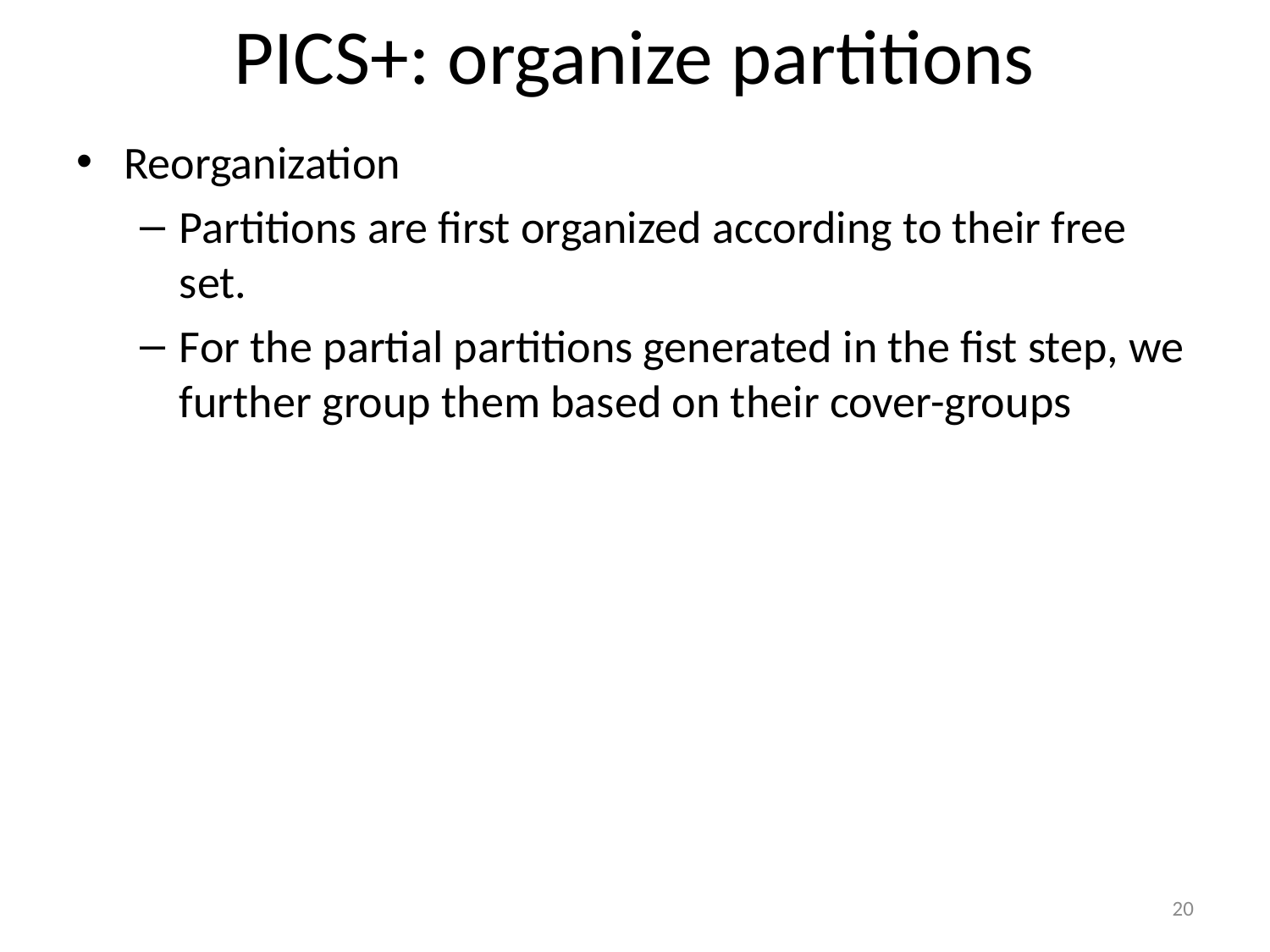

# PICS+: organize partitions
Reorganization
Partitions are first organized according to their free set.
For the partial partitions generated in the fist step, we further group them based on their cover-groups

20